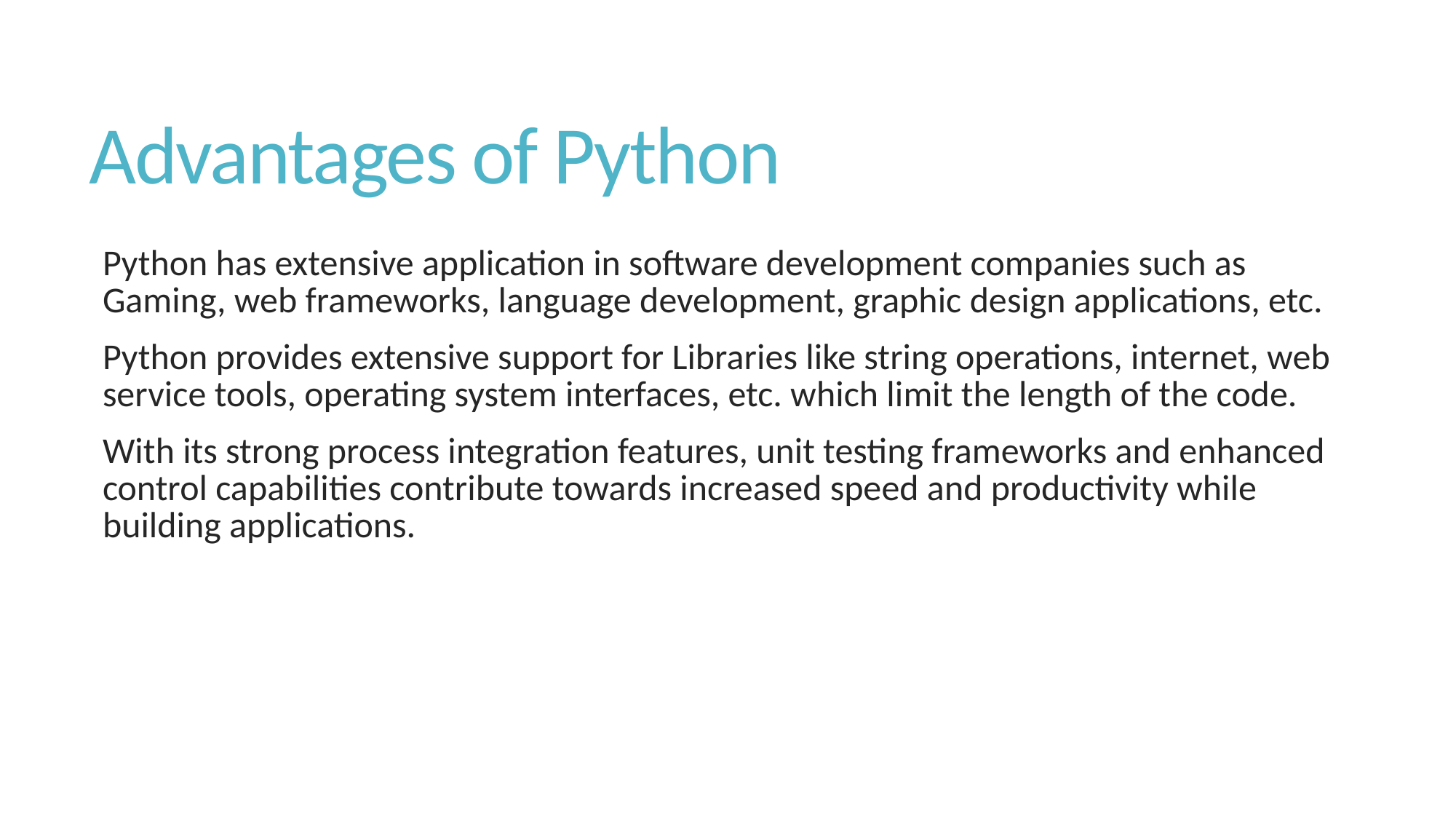

# Advantages of Python
Python has extensive application in software development companies such as Gaming, web frameworks, language development, graphic design applications, etc.
Python provides extensive support for Libraries like string operations, internet, web service tools, operating system interfaces, etc. which limit the length of the code.
With its strong process integration features, unit testing frameworks and enhanced control capabilities contribute towards increased speed and productivity while building applications.